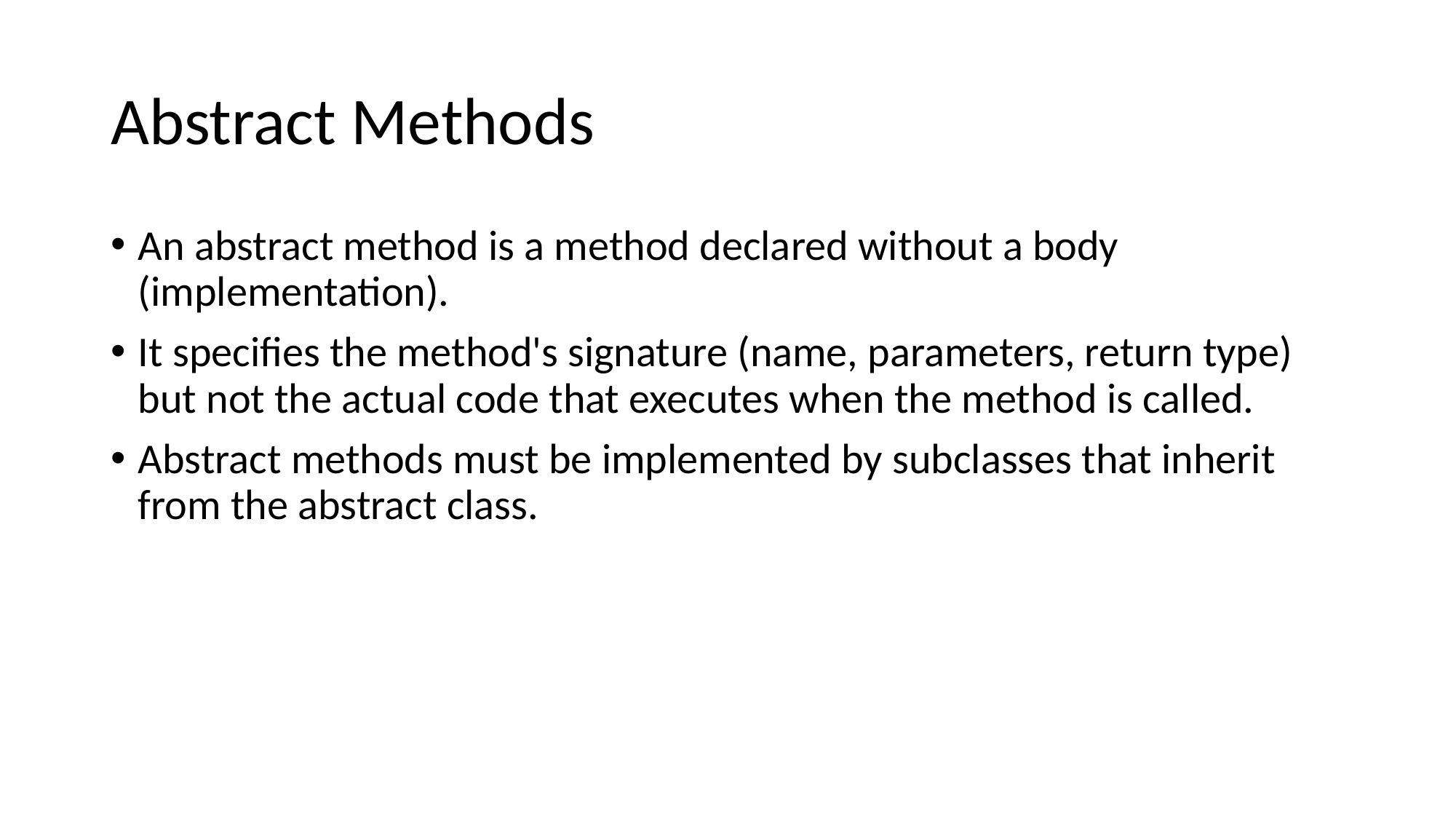

# Abstract Methods
An abstract method is a method declared without a body (implementation).
It specifies the method's signature (name, parameters, return type) but not the actual code that executes when the method is called.
Abstract methods must be implemented by subclasses that inherit from the abstract class.